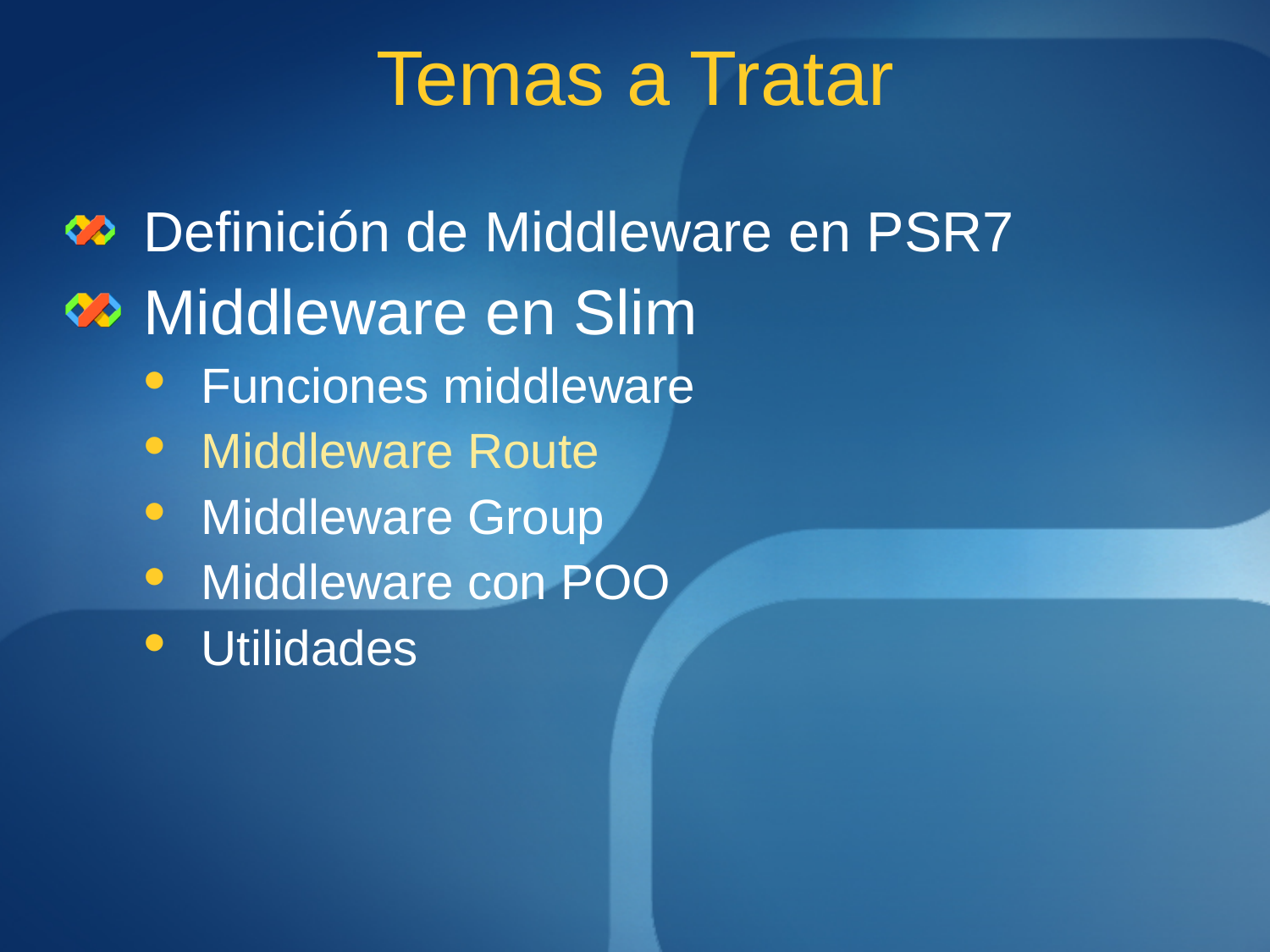

# Temas a Tratar
Definición de Middleware en PSR7
Middleware en Slim
Funciones middleware
Middleware Route
Middleware Group
Middleware con POO
Utilidades